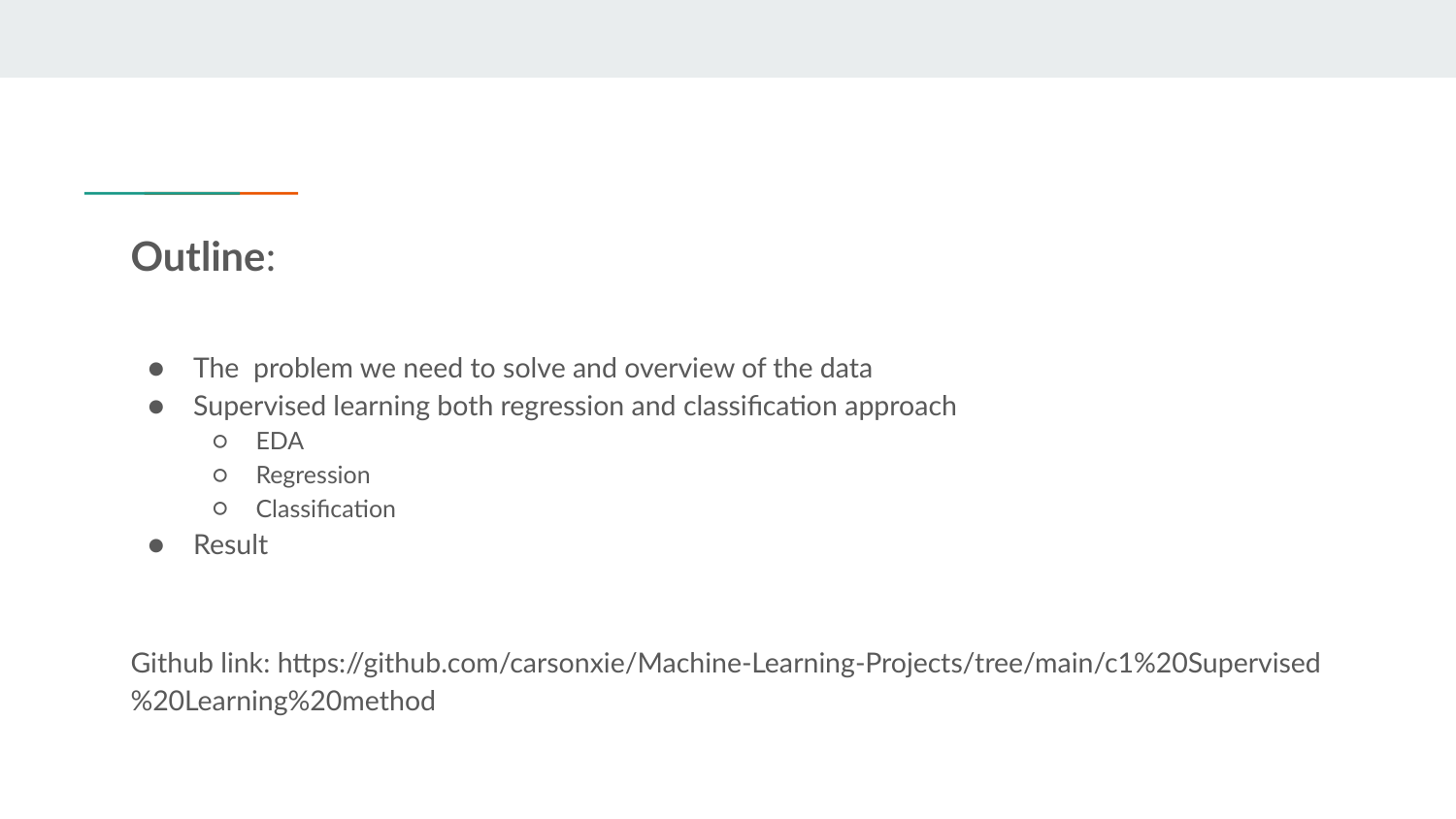

# Outline:
The  problem we need to solve and overview of the data
Supervised learning both regression and classification approach
EDA
Regression
Classification
Result

Github link: https://github.com/carsonxie/Machine-Learning-Projects/tree/main/c1%20Supervised%20Learning%20method